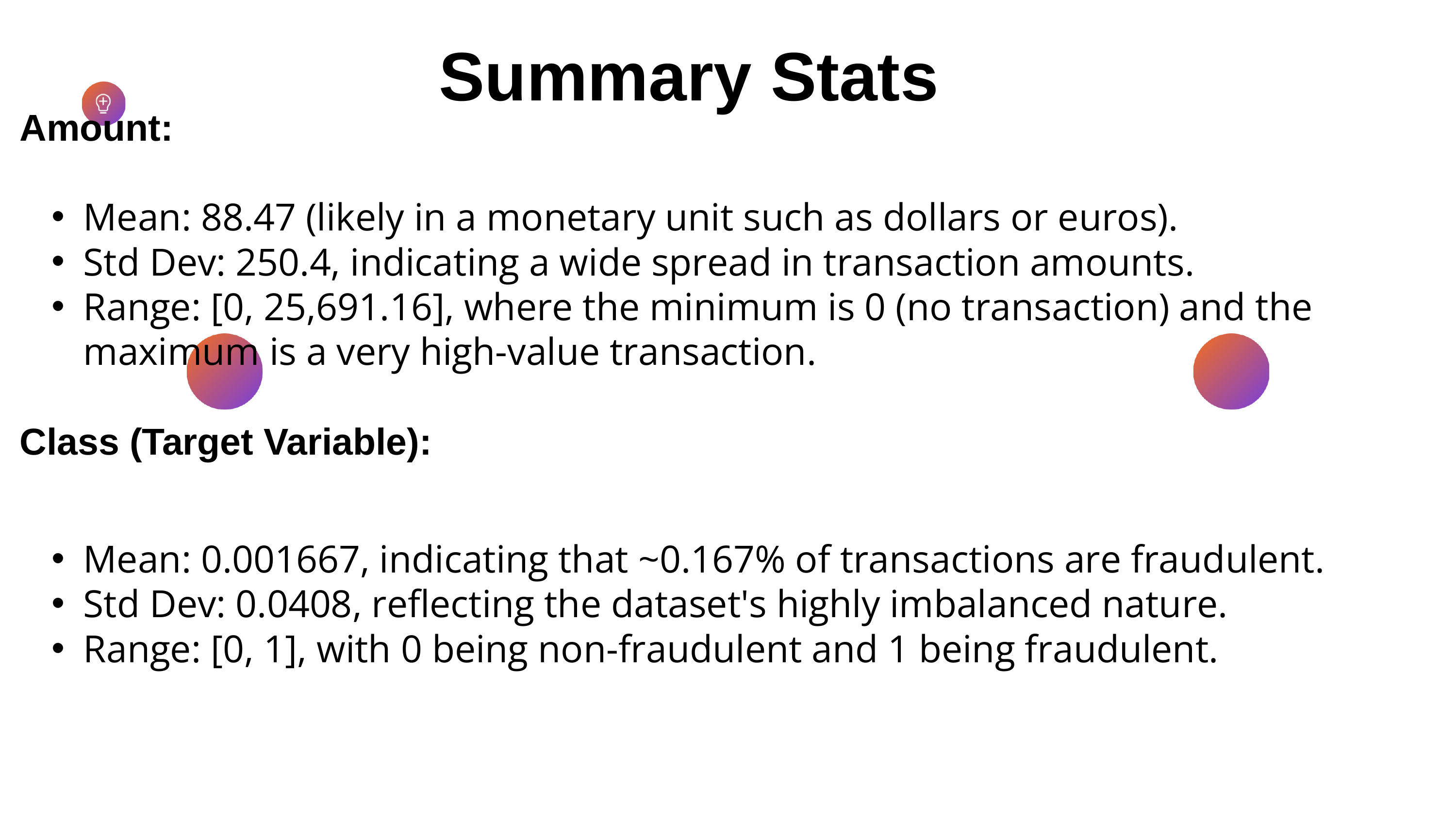

Summary Stats

Amount:

Mean: 88.47 (likely in a monetary unit such as dollars or euros).
Std Dev: 250.4, indicating a wide spread in transaction amounts.
Range: [0, 25,691.16], where the minimum is 0 (no transaction) and the maximum is a very high-value transaction.

Class (Target Variable):

Mean: 0.001667, indicating that ~0.167% of transactions are fraudulent.
Std Dev: 0.0408, reflecting the dataset's highly imbalanced nature.
Range: [0, 1], with 0 being non-fraudulent and 1 being fraudulent.